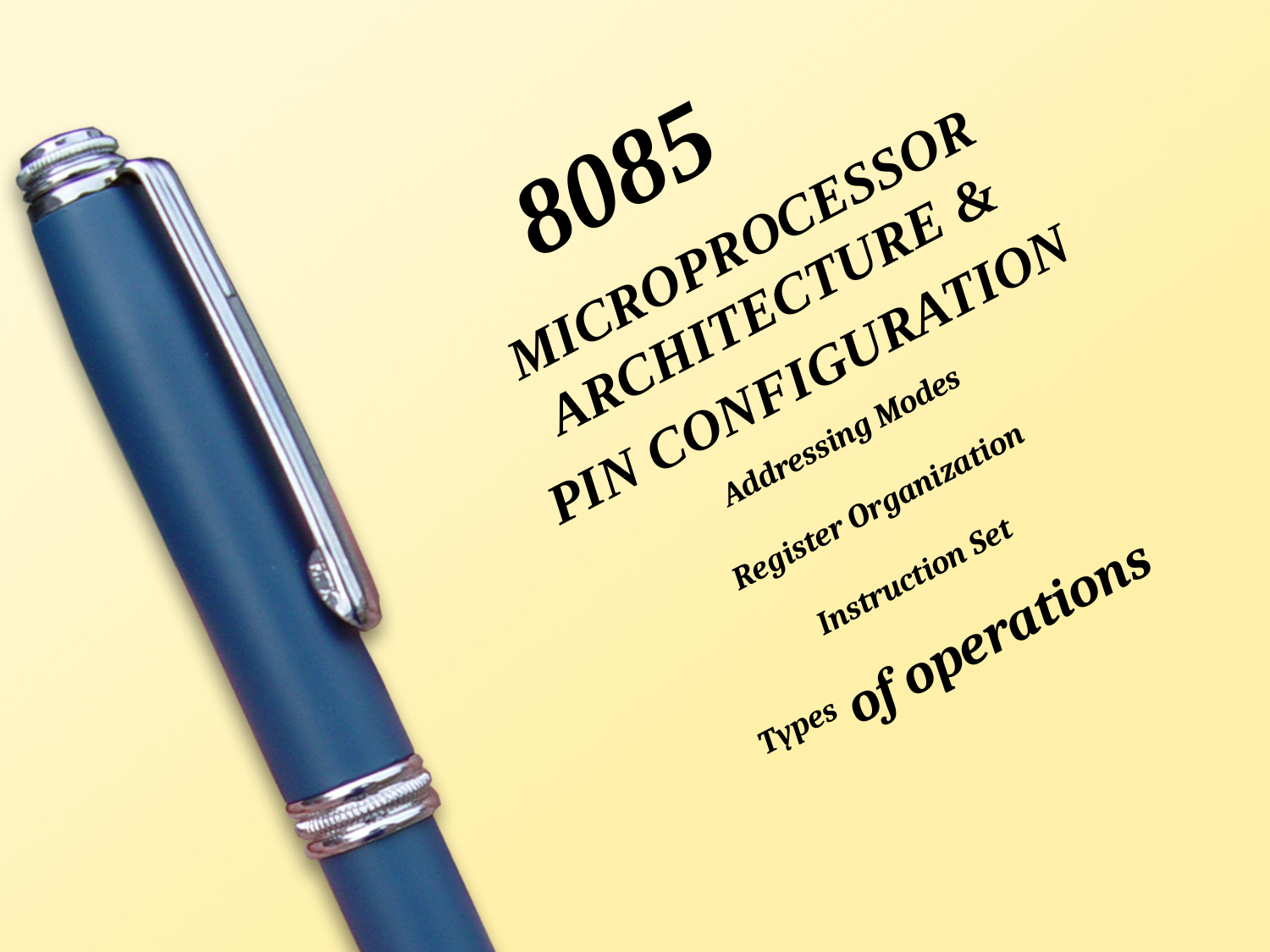

# 8085
MICROPROCESSOR ARCHITECTURE &
PIN CONFIGURATION
Addressing Modes
Register Organization
Instruction Set
Types of operations